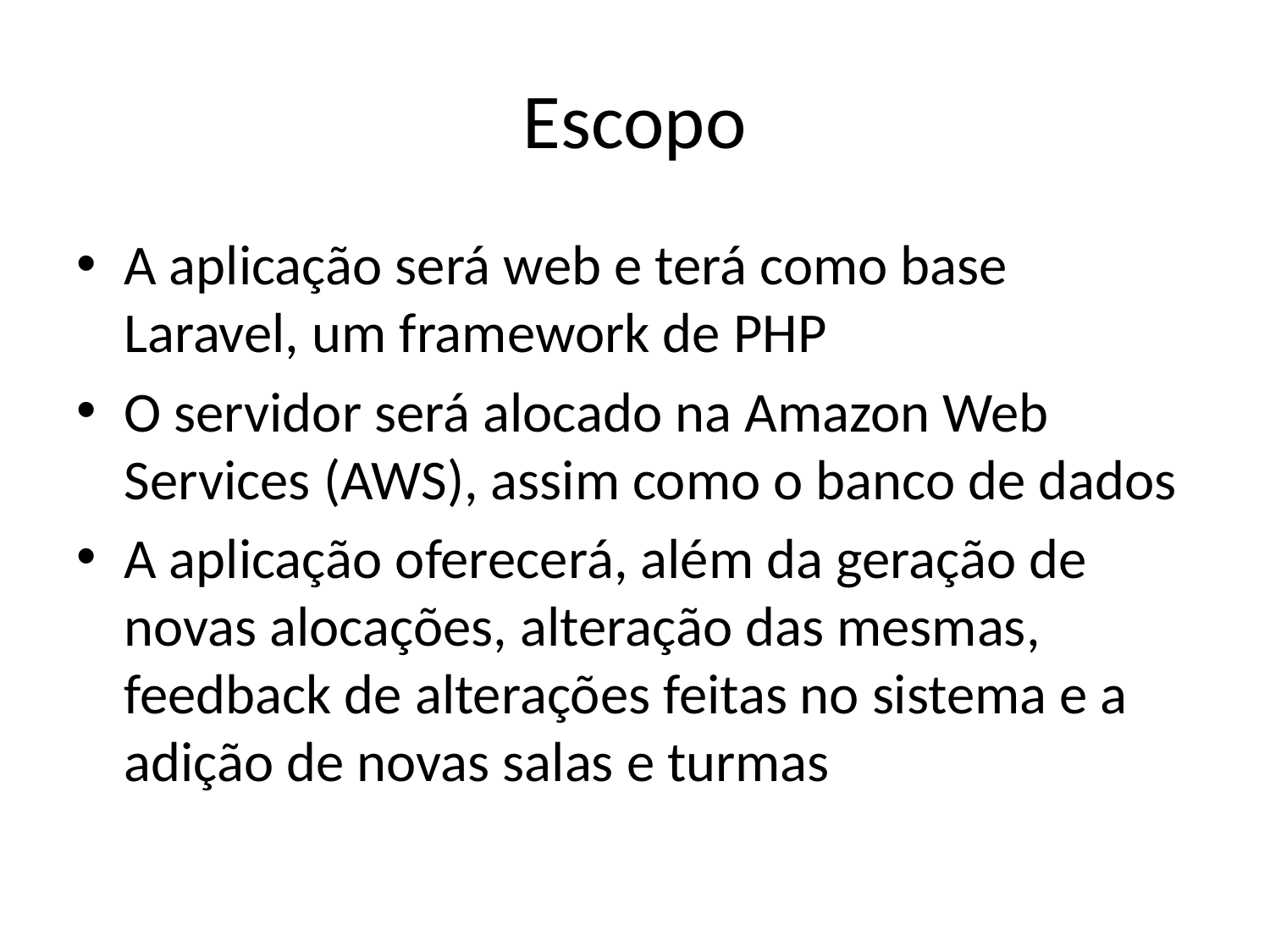

# Escopo
A aplicação será web e terá como base Laravel, um framework de PHP
O servidor será alocado na Amazon Web Services (AWS), assim como o banco de dados
A aplicação oferecerá, além da geração de novas alocações, alteração das mesmas, feedback de alterações feitas no sistema e a adição de novas salas e turmas